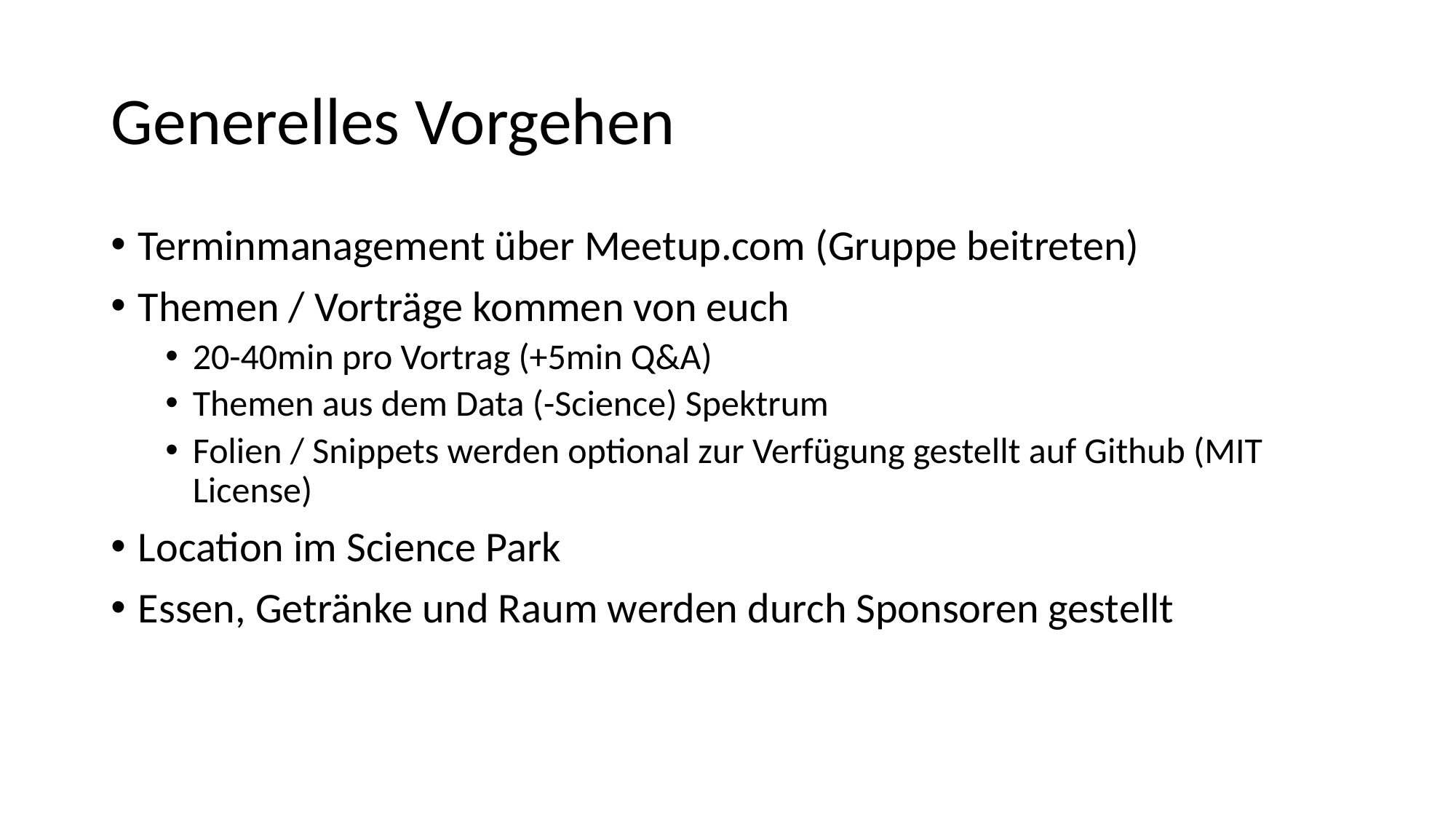

# Generelles Vorgehen
Terminmanagement über Meetup.com (Gruppe beitreten)
Themen / Vorträge kommen von euch
20-40min pro Vortrag (+5min Q&A)
Themen aus dem Data (-Science) Spektrum
Folien / Snippets werden optional zur Verfügung gestellt auf Github (MIT License)
Location im Science Park
Essen, Getränke und Raum werden durch Sponsoren gestellt